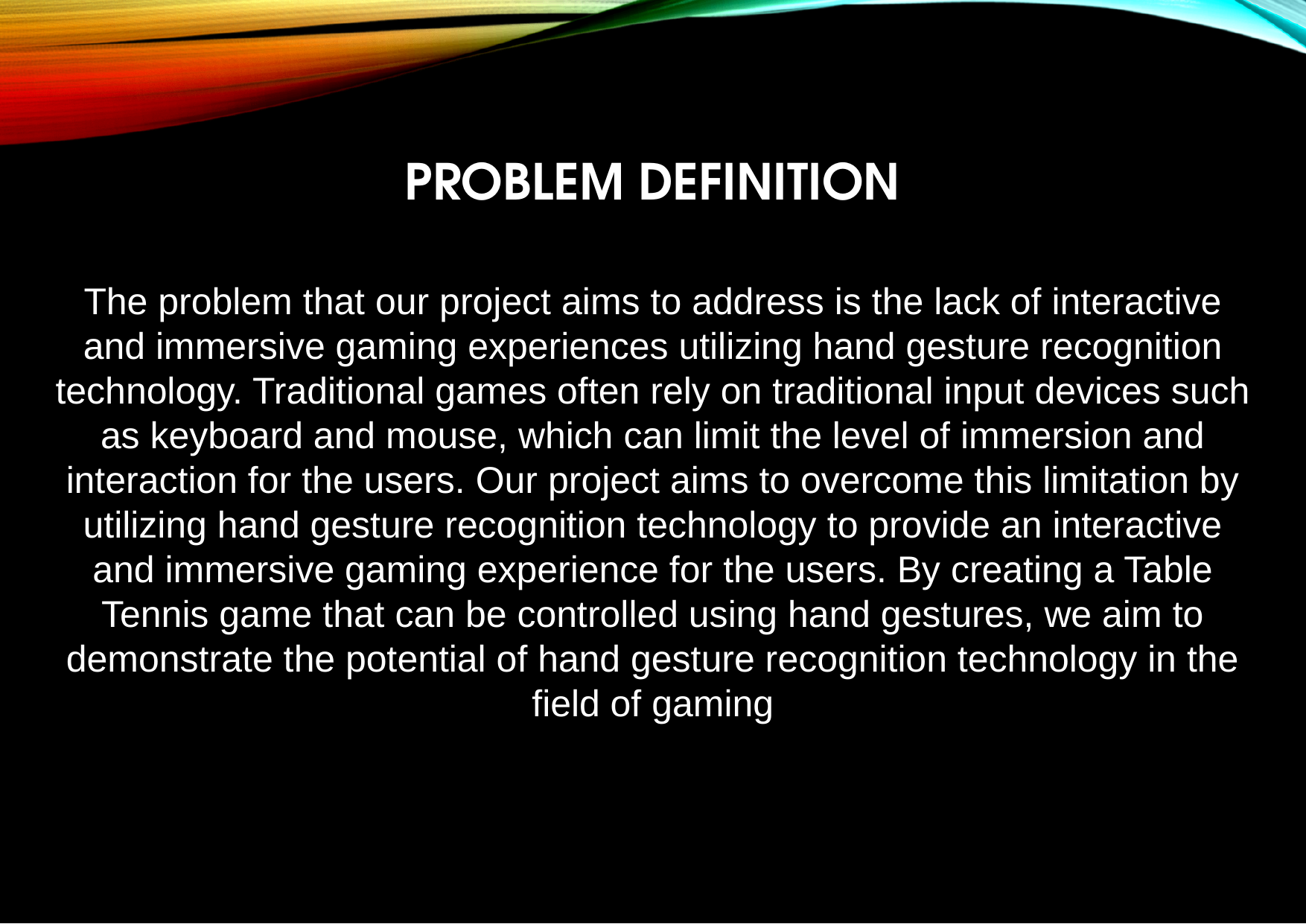

PROBLEM DEFINITION
The problem that our project aims to address is the lack of interactive and immersive gaming experiences utilizing hand gesture recognition technology. Traditional games often rely on traditional input devices such as keyboard and mouse, which can limit the level of immersion and interaction for the users. Our project aims to overcome this limitation by utilizing hand gesture recognition technology to provide an interactive and immersive gaming experience for the users. By creating a Table Tennis game that can be controlled using hand gestures, we aim to demonstrate the potential of hand gesture recognition technology in the field of gaming